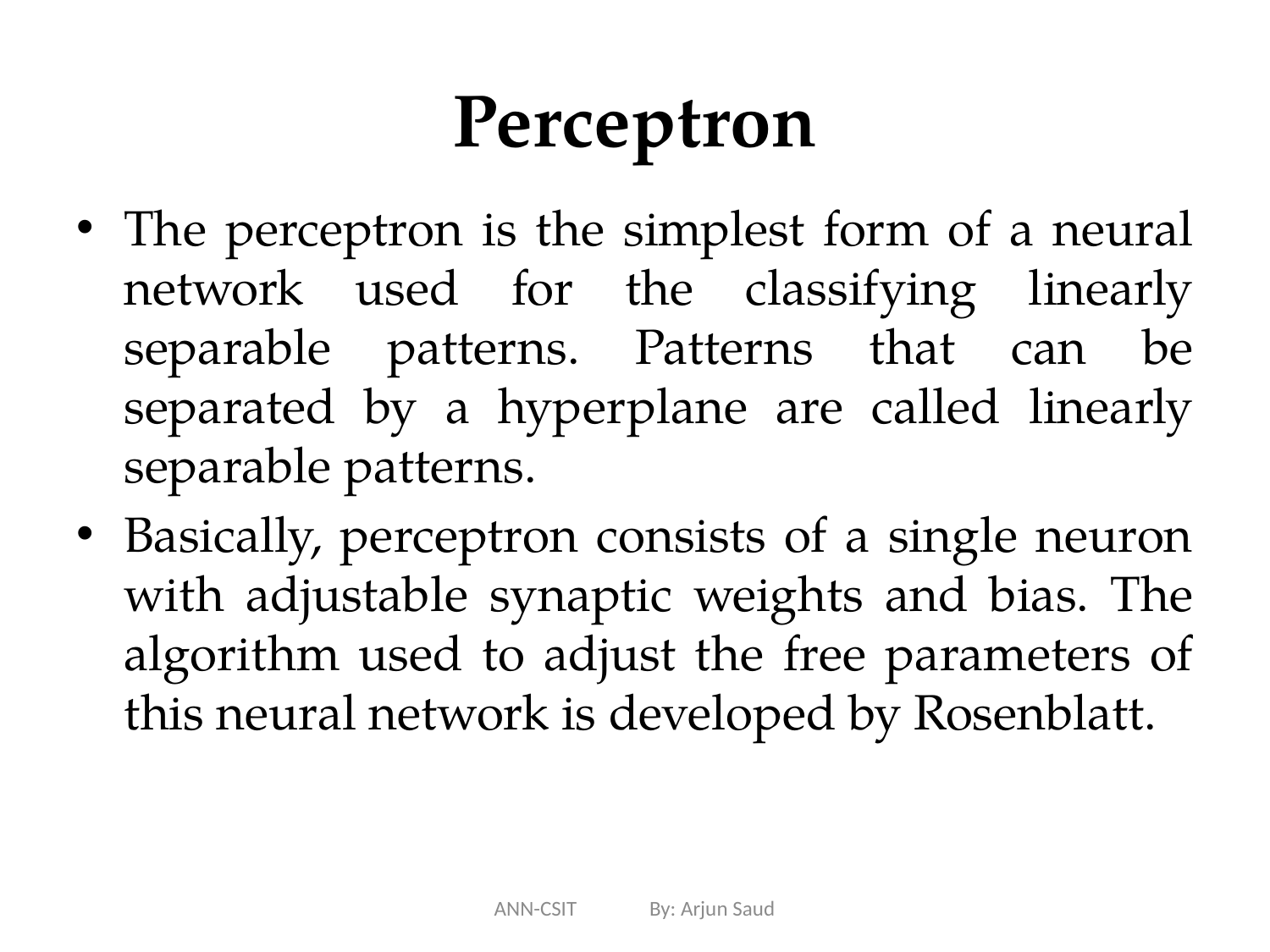

# Perceptron
The perceptron is the simplest form of a neural network used for the classifying linearly separable patterns. Patterns that can be separated by a hyperplane are called linearly separable patterns.
Basically, perceptron consists of a single neuron with adjustable synaptic weights and bias. The algorithm used to adjust the free parameters of this neural network is developed by Rosenblatt.

ANN-CSIT               By: Arjun Saud
40